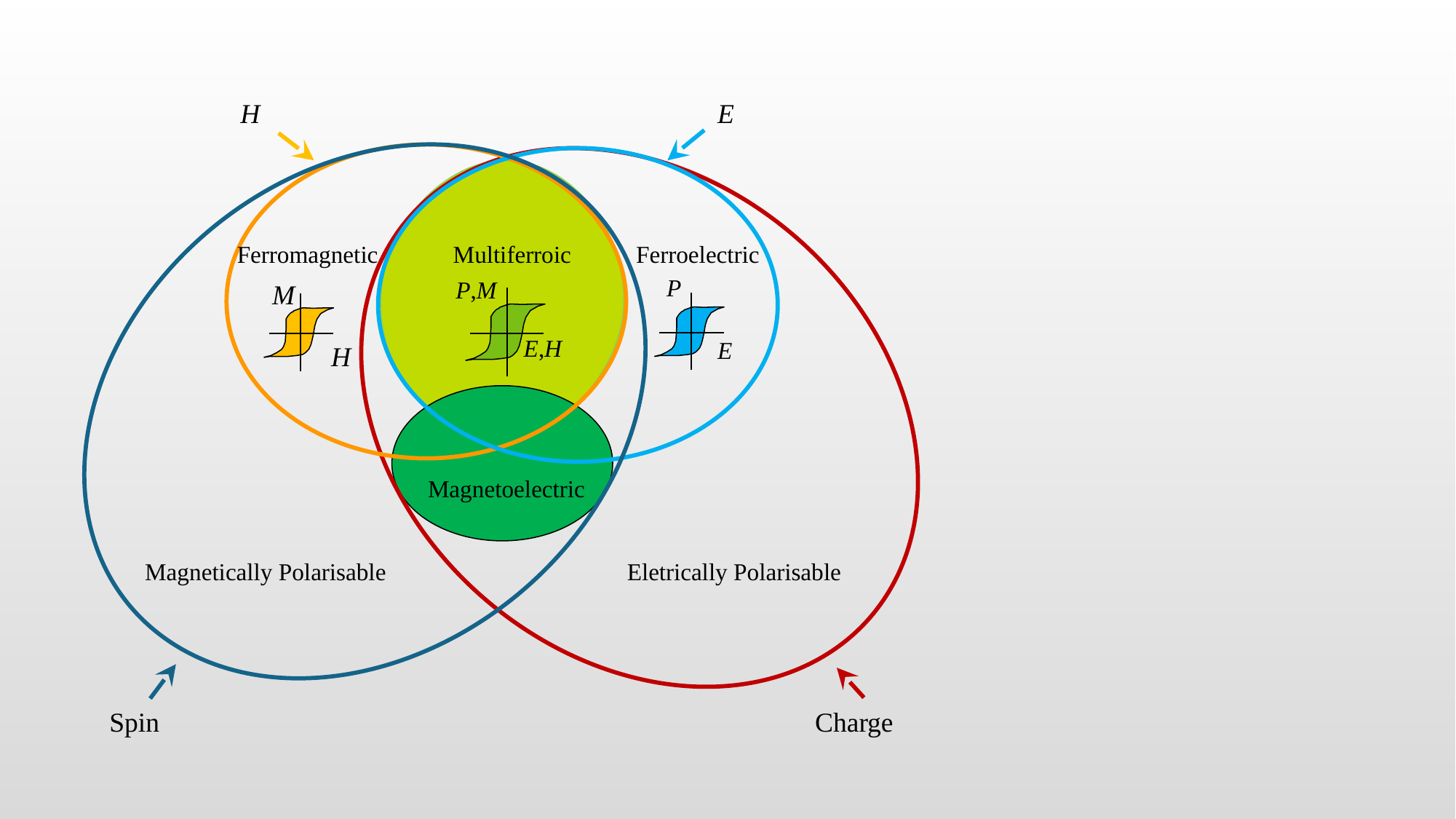

H
E

Ferromagnetic
Multiferroic
Ferroelectric
P

E
P,M

E,H
M

H

Magnetoelectric
Magnetically Polarisable
Eletrically Polarisable
Spin
Charge